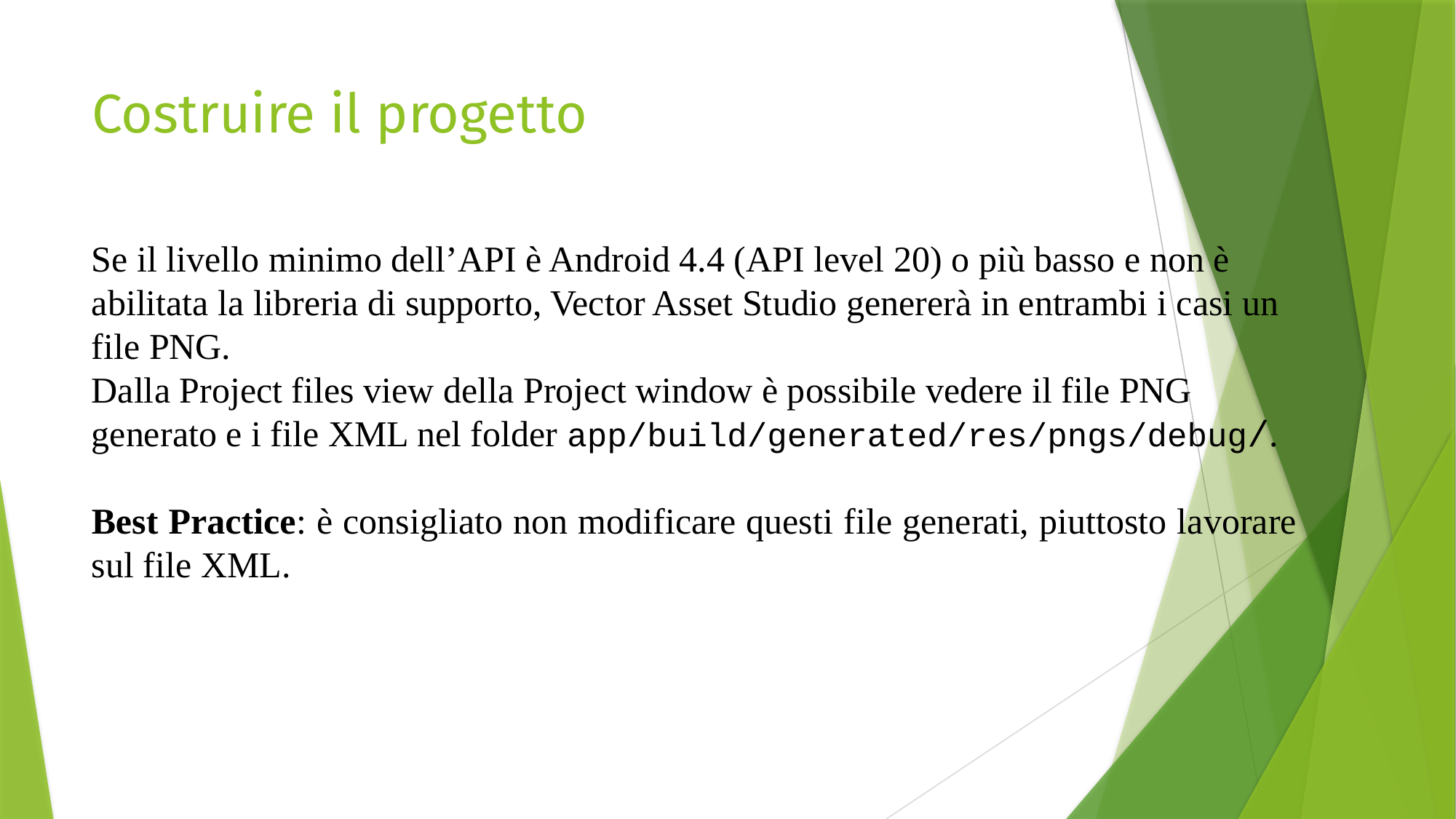

# Costruire il progetto
Se il livello minimo dell’API è Android 4.4 (API level 20) o più basso e non è abilitata la libreria di supporto, Vector Asset Studio genererà in entrambi i casi un file PNG.
Dalla Project files view della Project window è possibile vedere il file PNG generato e i file XML nel folder app/build/generated/res/pngs/debug/.

Best Practice: è consigliato non modificare questi file generati, piuttosto lavorare sul file XML.